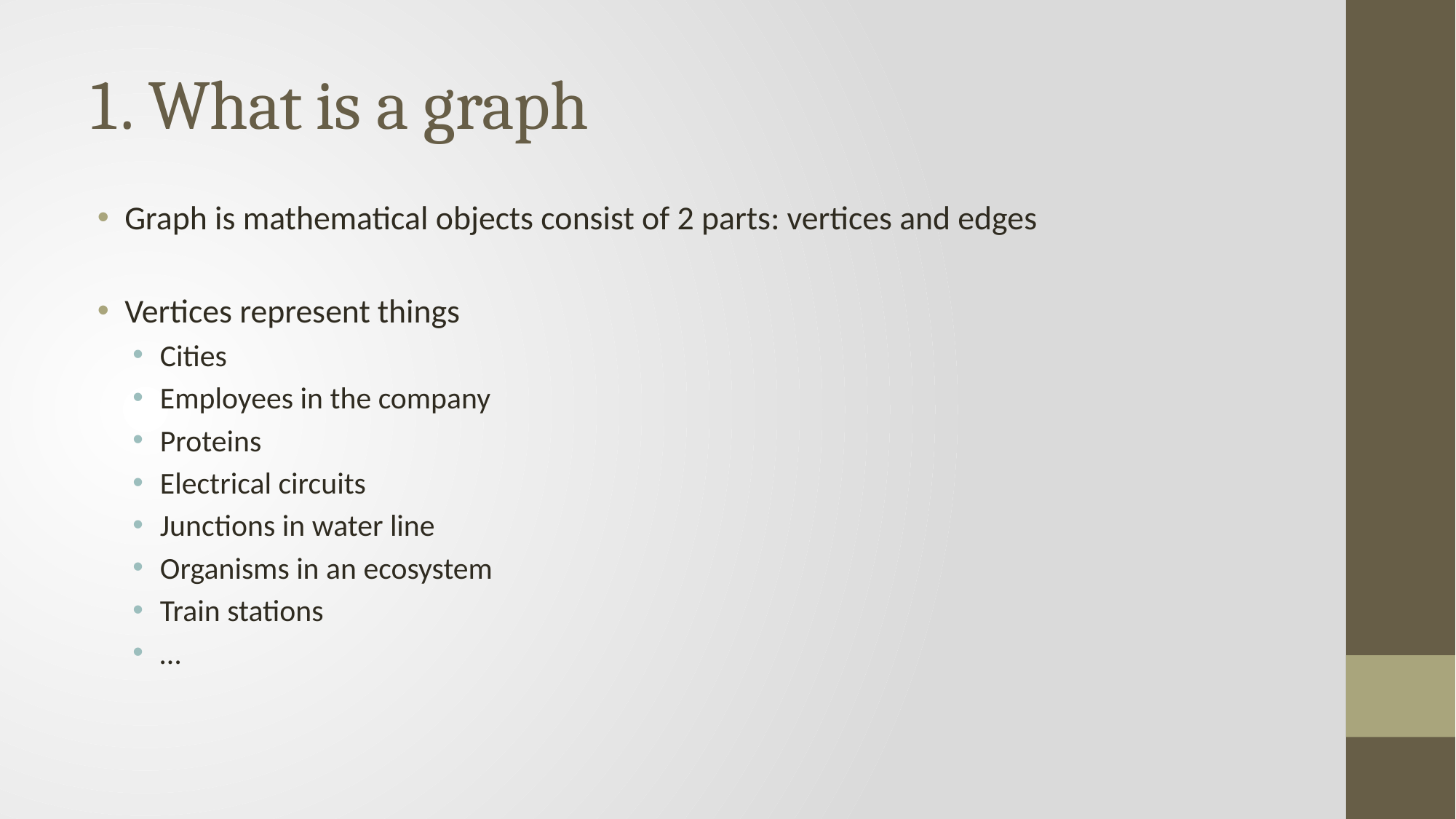

# 1. What is a graph
Graph is mathematical objects consist of 2 parts: vertices and edges

Vertices represent things
Cities
Employees in the company
Proteins
Electrical circuits
Junctions in water line
Organisms in an ecosystem
Train stations
…